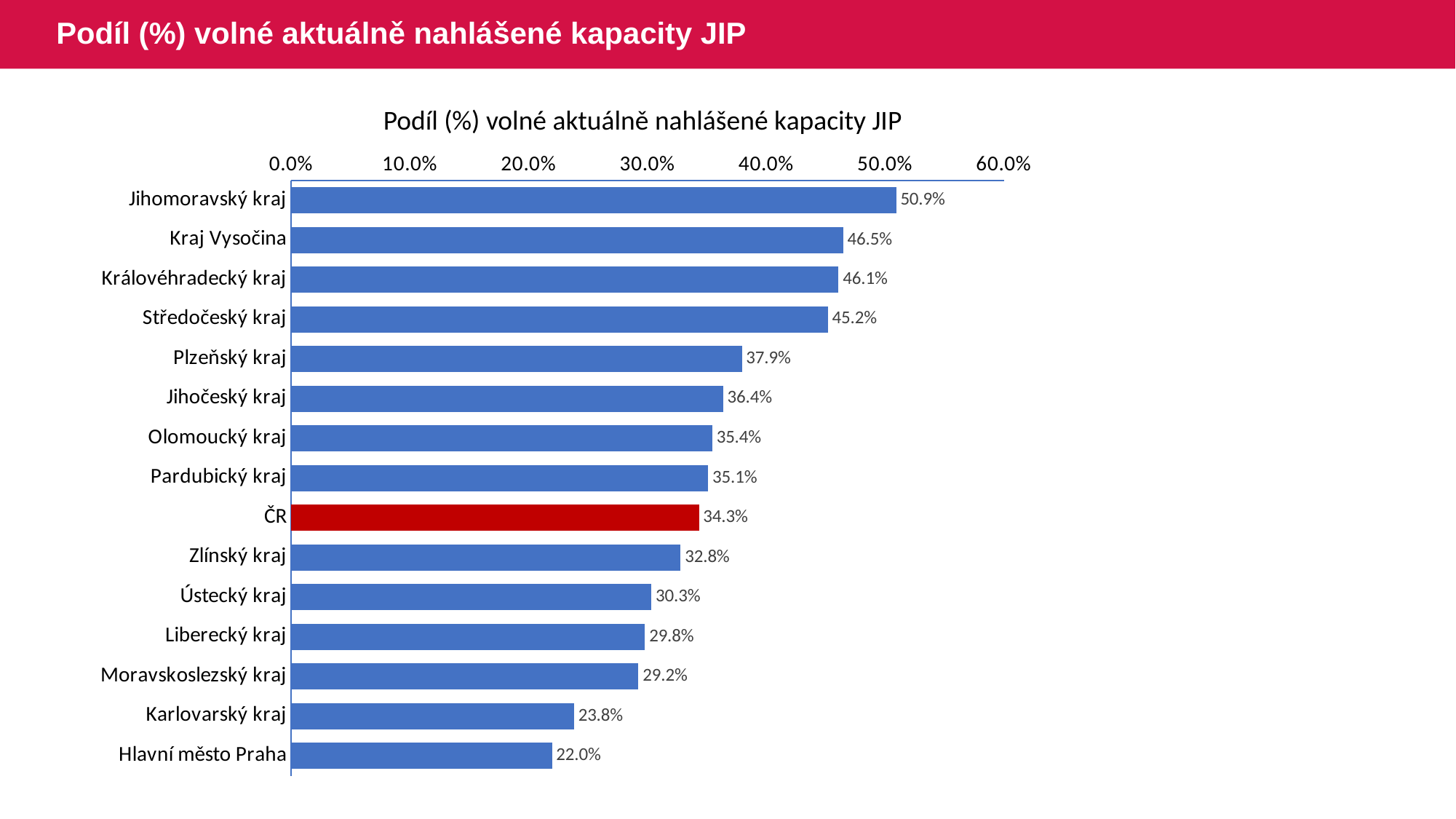

# Podíl (%) volné aktuálně nahlášené kapacity JIP
Podíl (%) volné aktuálně nahlášené kapacity JIP

### Chart

| Category | Series 1 |
|---|---|
| Jihomoravský kraj | 0.509302325581 |
| Kraj Vysočina | 0.464646464646 |
| Královéhradecký kraj | 0.460869565217 |
| Středočeský kraj | 0.451754385964 |
| Plzeňský kraj | 0.379446640316 |
| Jihočeský kraj | 0.363636363636 |
| Olomoucký kraj | 0.354497354497 |
| Pardubický kraj | 0.351145038167 |
| ČR | 0.343337004405 |
| Zlínský kraj | 0.327868852459 |
| Ústecký kraj | 0.303370786516 |
| Liberecký kraj | 0.297872340425 |
| Moravskoslezský kraj | 0.292397660818 |
| Karlovarský kraj | 0.238095238095 |
| Hlavní město Praha | 0.219543147208 |